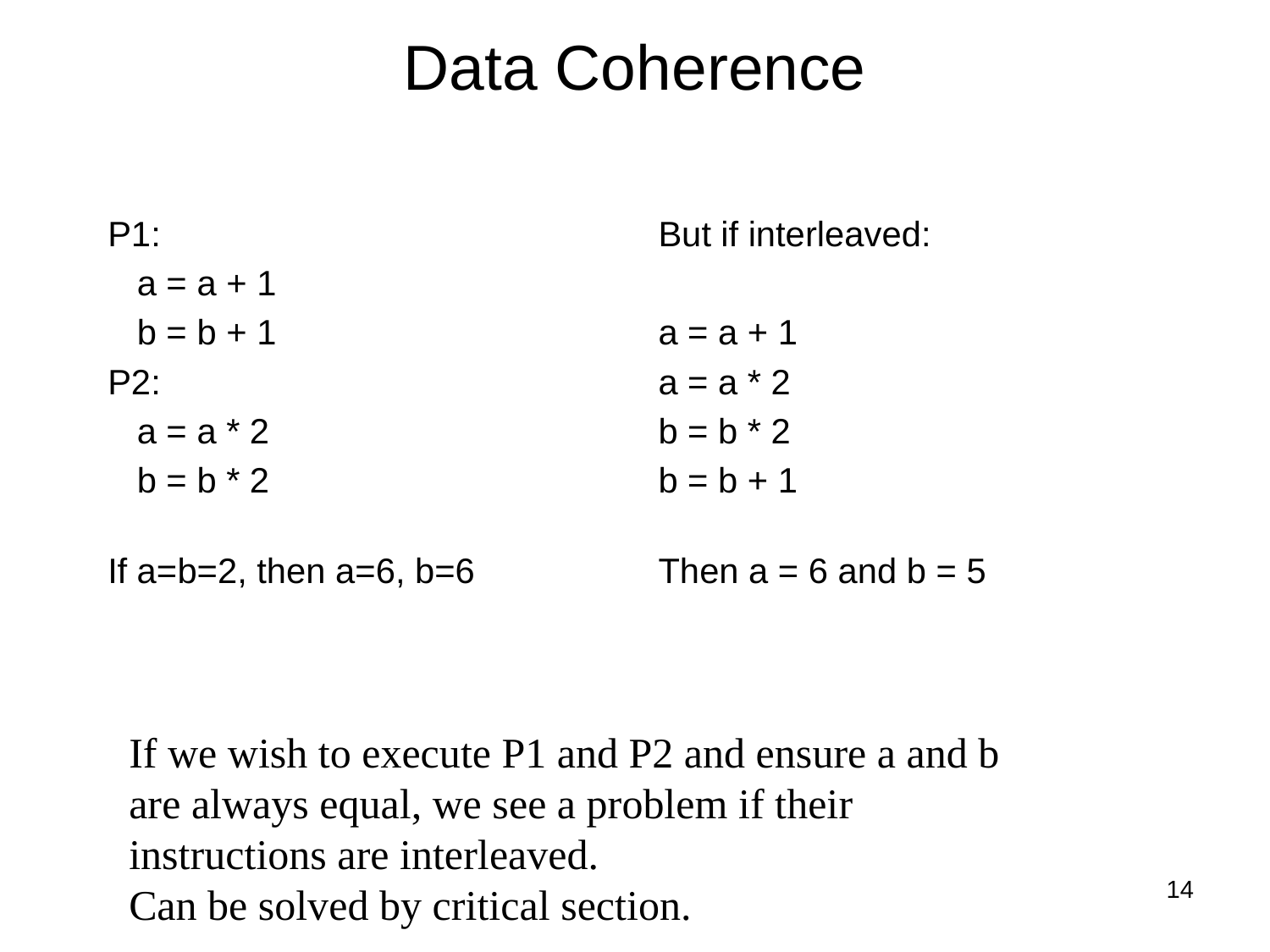

Data Coherence
P1:
   a = a + 1
   b = b + 1
P2:
   a = a * 2
   b = b * 2

If a=b=2, then a=6, b=6

But if interleaved:

a = a + 1
a = a * 2
b = b * 2
b = b + 1

Then a = 6 and b = 5

If we wish to execute P1 and P2 and ensure a and b are always equal, we see a problem if their instructions are interleaved.
Can be solved by critical section.
14